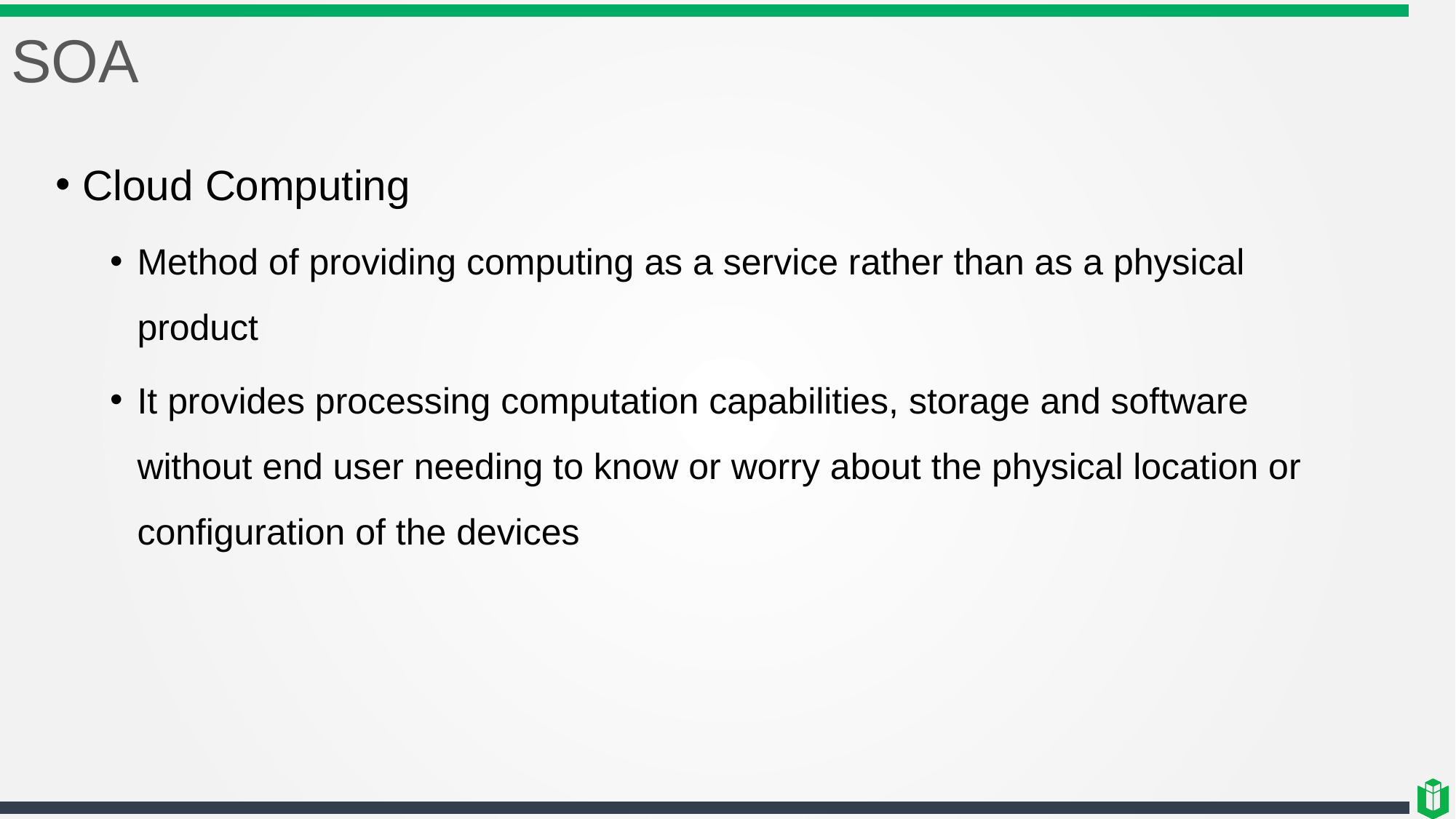

# SOA

Cloud Computing
Method of providing computing as a service rather than as a physical product
It provides processing computation capabilities, storage and software without end user needing to know or worry about the physical location or configuration of the devices